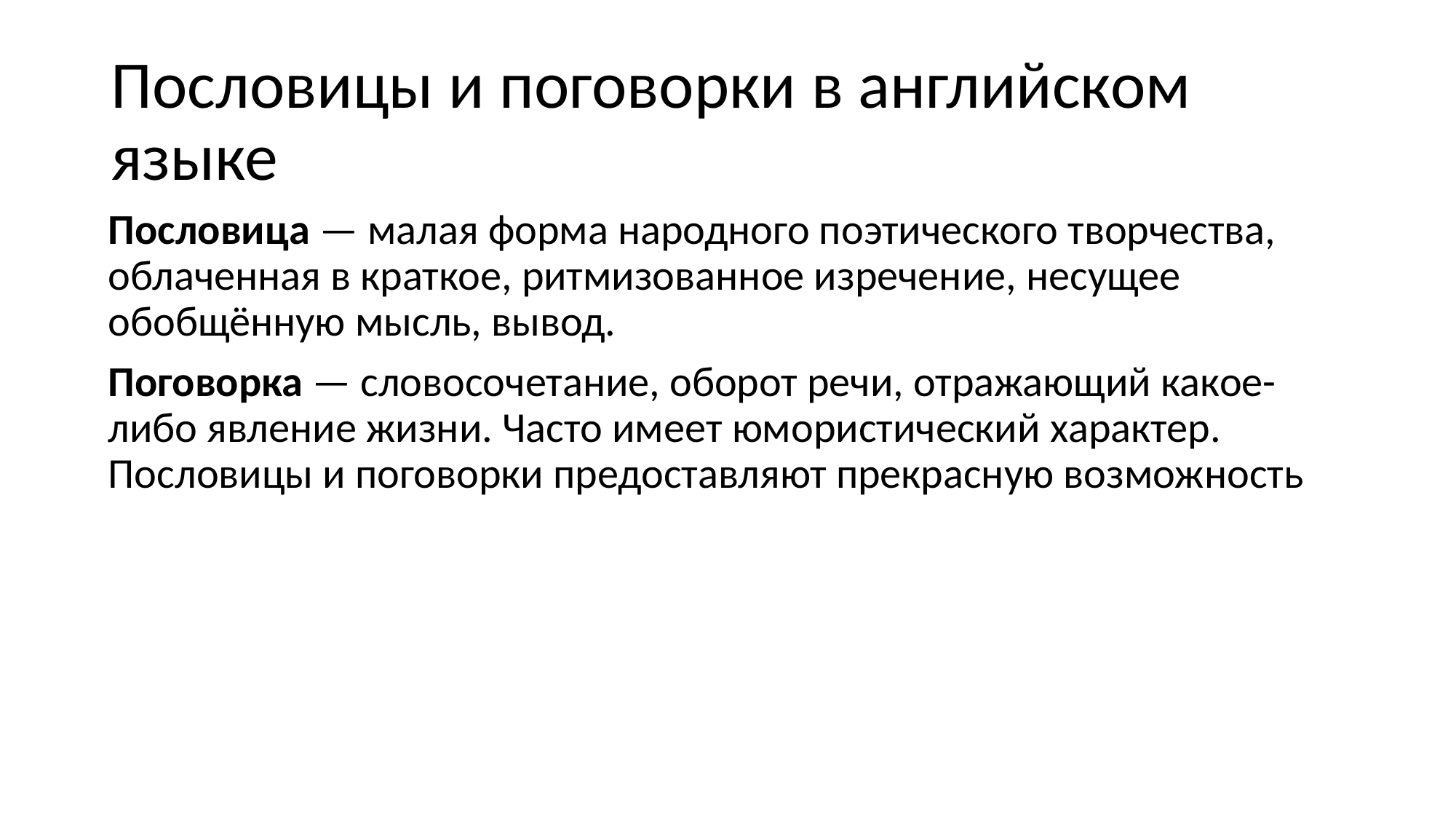

# Пословицы и поговорки в английском языке
Пословица — малая форма народного поэтического творчества, облаченная в краткое, ритмизованное изречение, несущее обобщённую мысль, вывод.
Поговорка — словосочетание, оборот речи, отражающий какое-либо явление жизни. Часто имеет юмористический характер. Пословицы и поговорки предоставляют прекрасную возможность